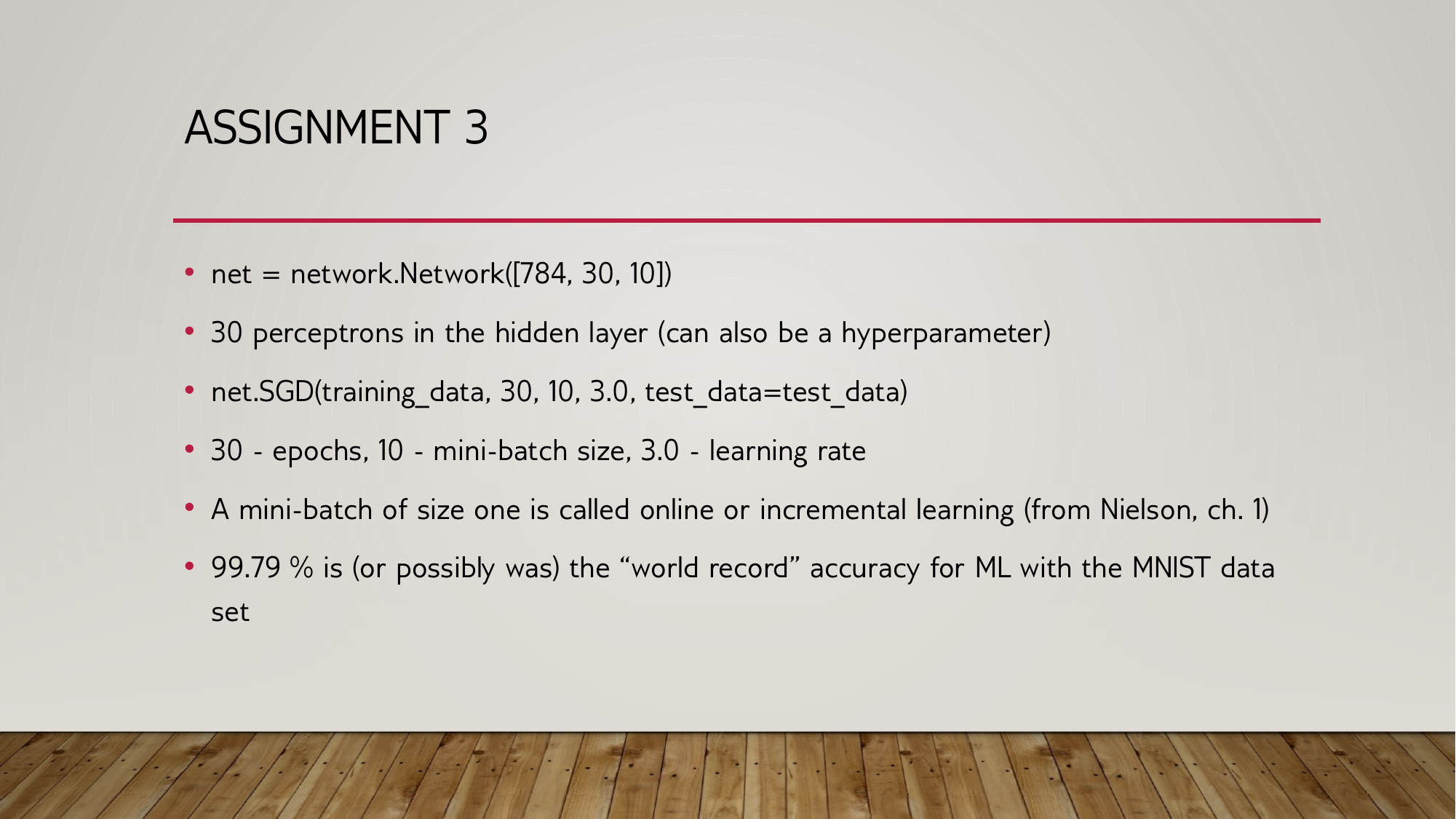

# Assignment 3
net = network.Network([784, 30, 10])
30 perceptrons in the hidden layer (can also be a hyperparameter)
net.SGD(training_data, 30, 10, 3.0, test_data=test_data)
30 - epochs, 10 - mini-batch size, 3.0 - learning rate
A mini-batch of size one is called online or incremental learning (from Nielson, ch. 1)
99.79 % is (or possibly was) the “world record” accuracy for ML with the MNIST data set